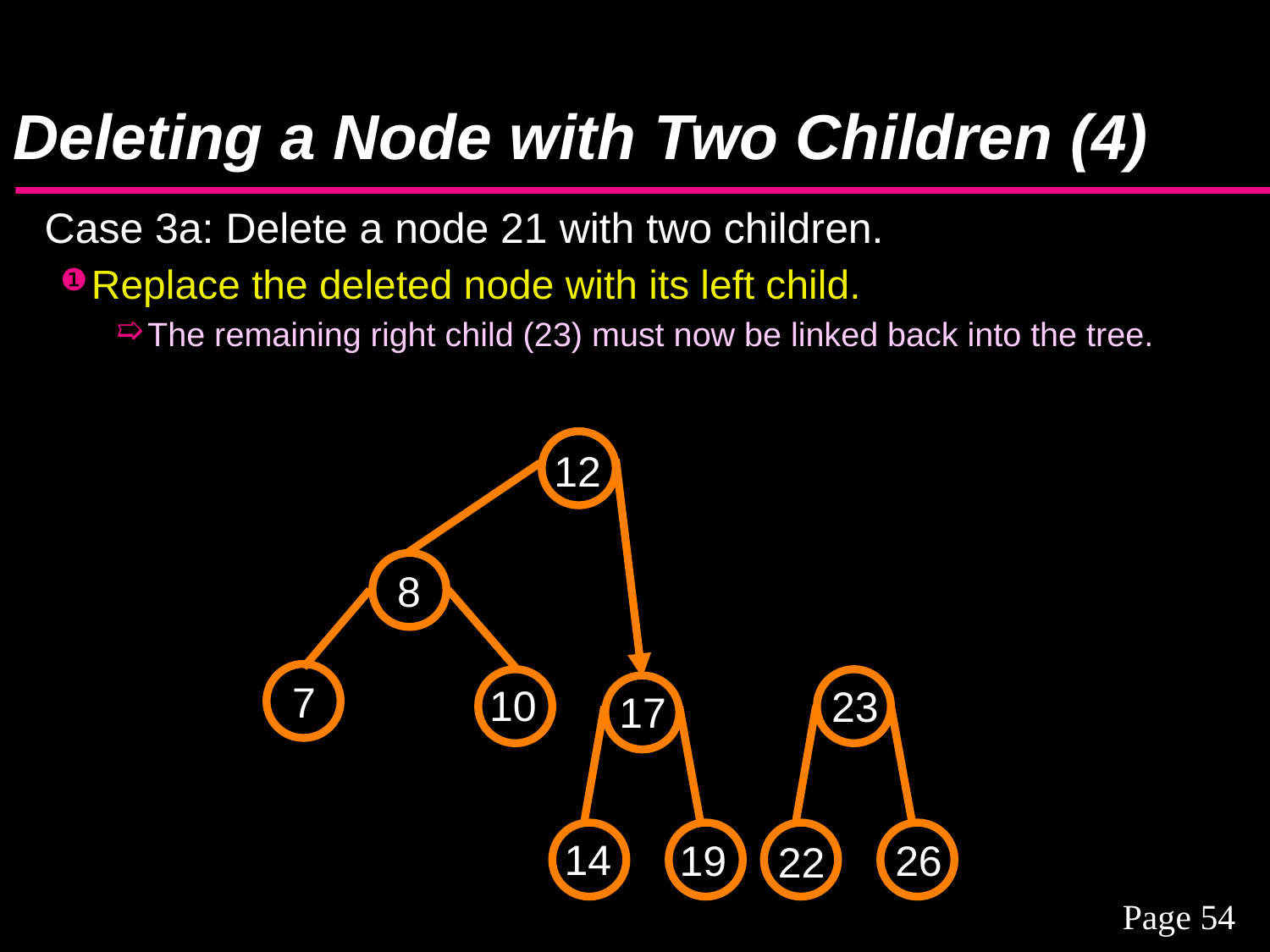

# Deleting a Node with Two Children (4)
Case 3a: Delete a node 21 with two children.
Replace the deleted node with its left child.
The remaining right child (23) must now be linked back into the tree.

12

8

7
10
23

17

14
19
26
22